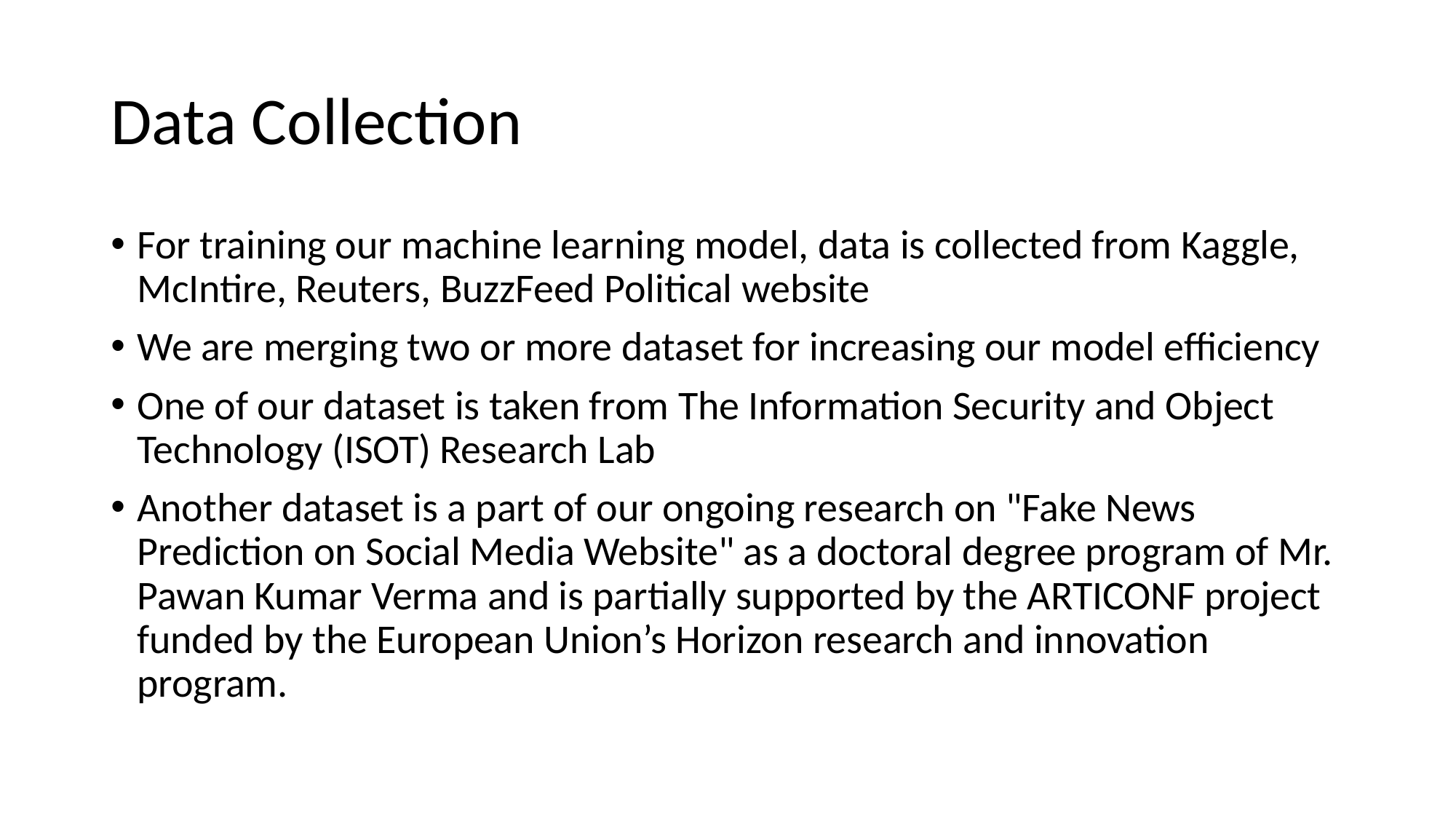

# Data Collection
For training our machine learning model, data is collected from Kaggle, McIntire, Reuters, BuzzFeed Political website
We are merging two or more dataset for increasing our model efficiency
One of our dataset is taken from The Information Security and Object Technology (ISOT) Research Lab
Another dataset is a part of our ongoing research on "Fake News Prediction on Social Media Website" as a doctoral degree program of Mr. Pawan Kumar Verma and is partially supported by the ARTICONF project funded by the European Union’s Horizon research and innovation program.